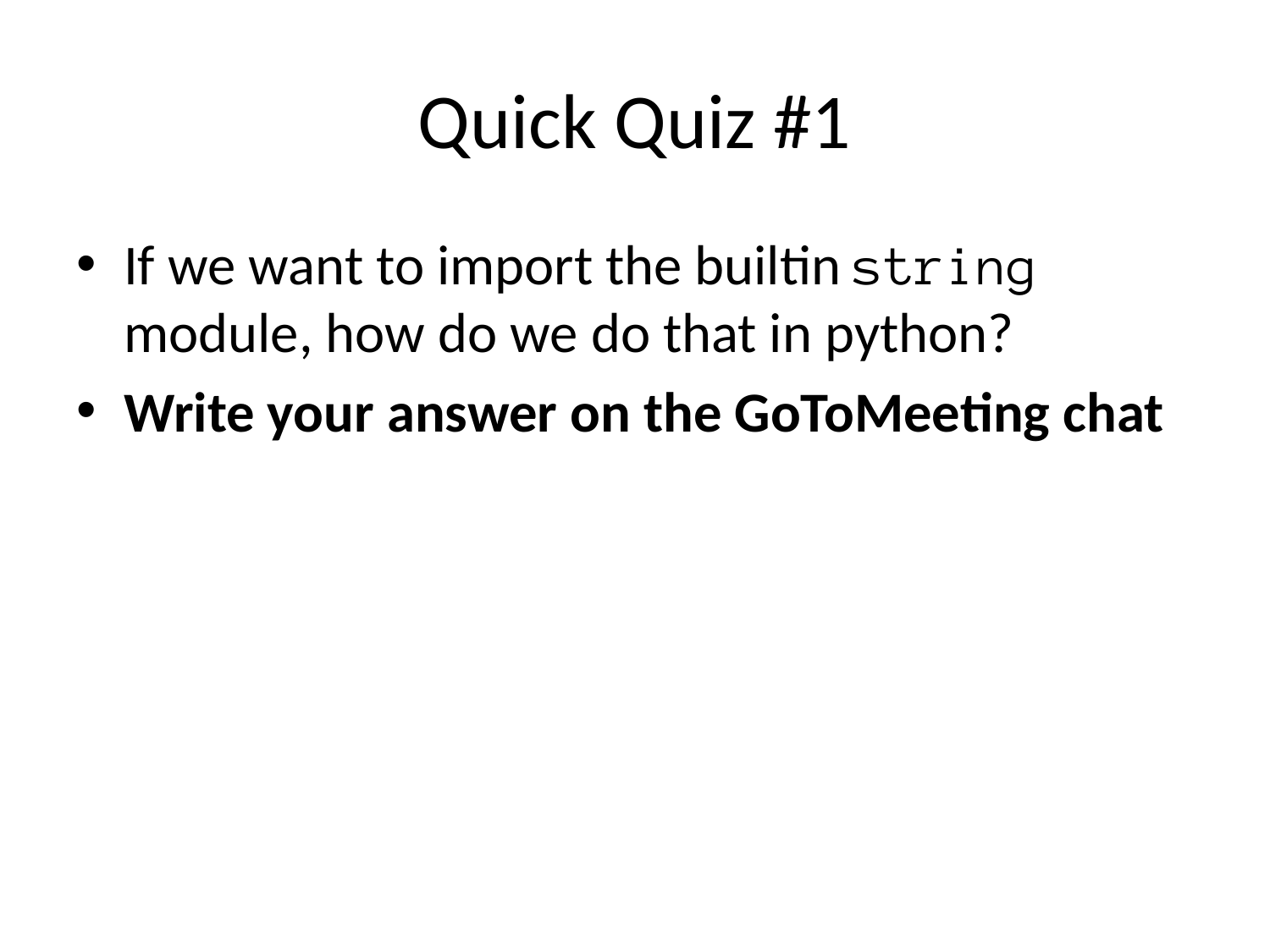

# Quick Quiz #1
If we want to import the builtin string module, how do we do that in python?
Write your answer on the GoToMeeting chat